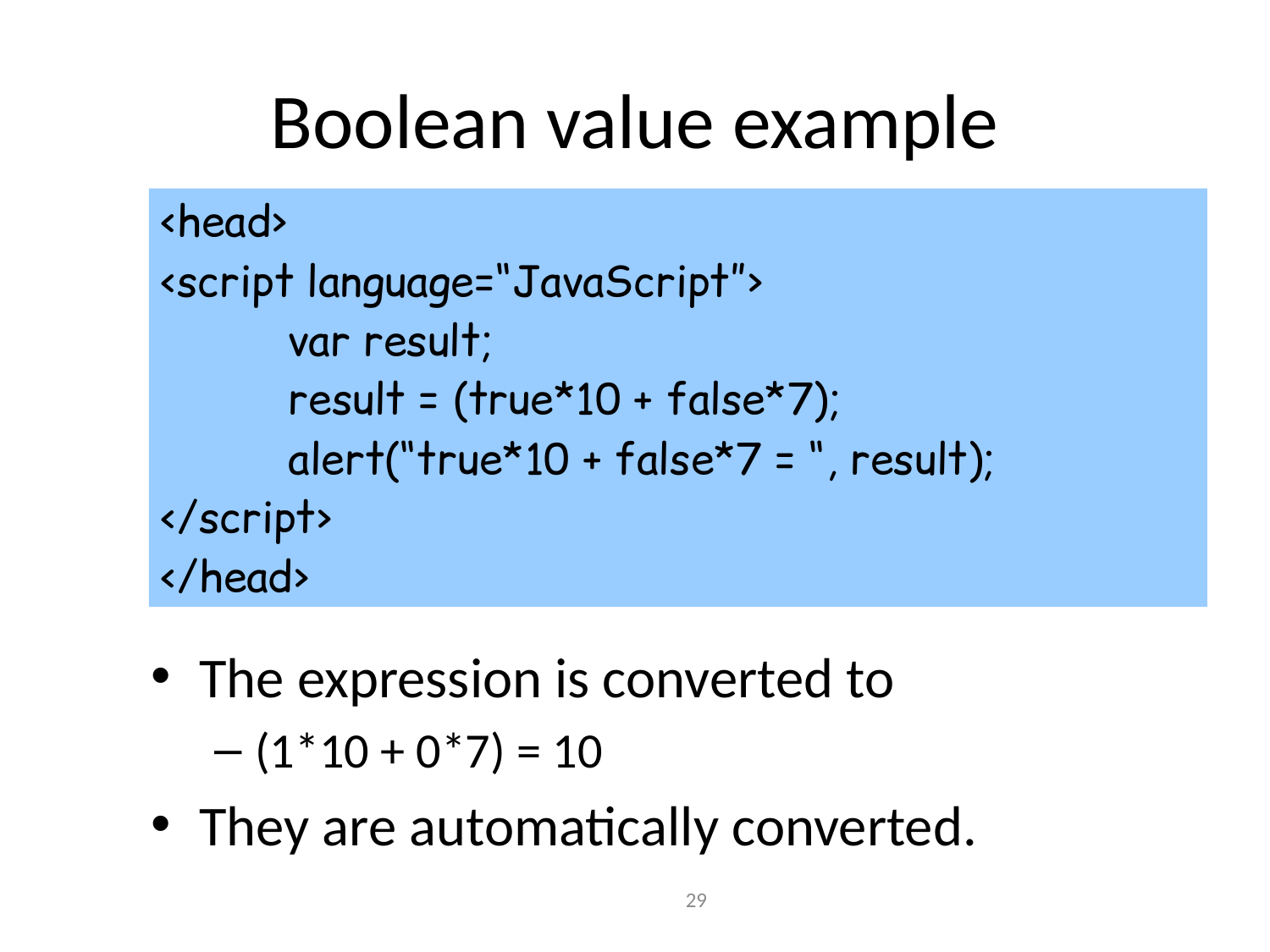

# Boolean value example
<head>
<script language=“JavaScript”>
	var result;
	result = (true*10 + false*7);
	alert(“true*10 + false*7 = “, result);
</script>
</head>
The expression is converted to
(1*10 + 0*7) = 10
They are automatically converted.
29